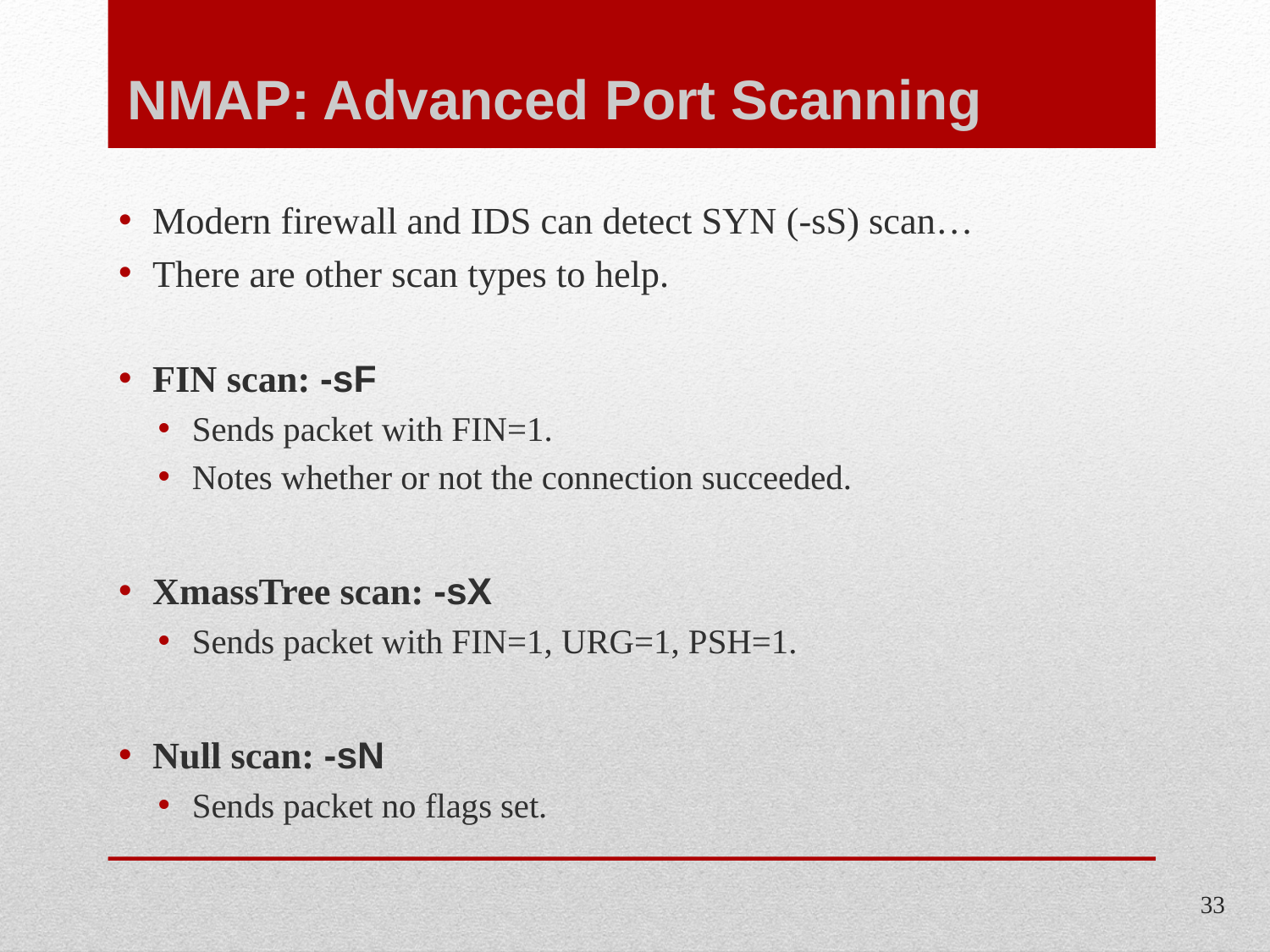

# NMAP: Advanced Port Scanning
Modern firewall and IDS can detect SYN (-sS) scan…
There are other scan types to help.

FIN scan: -sF
Sends packet with FIN=1.
Notes whether or not the connection succeeded.

XmassTree scan: -sX
Sends packet with FIN=1, URG=1, PSH=1.

Null scan: -sN
Sends packet no flags set.

33